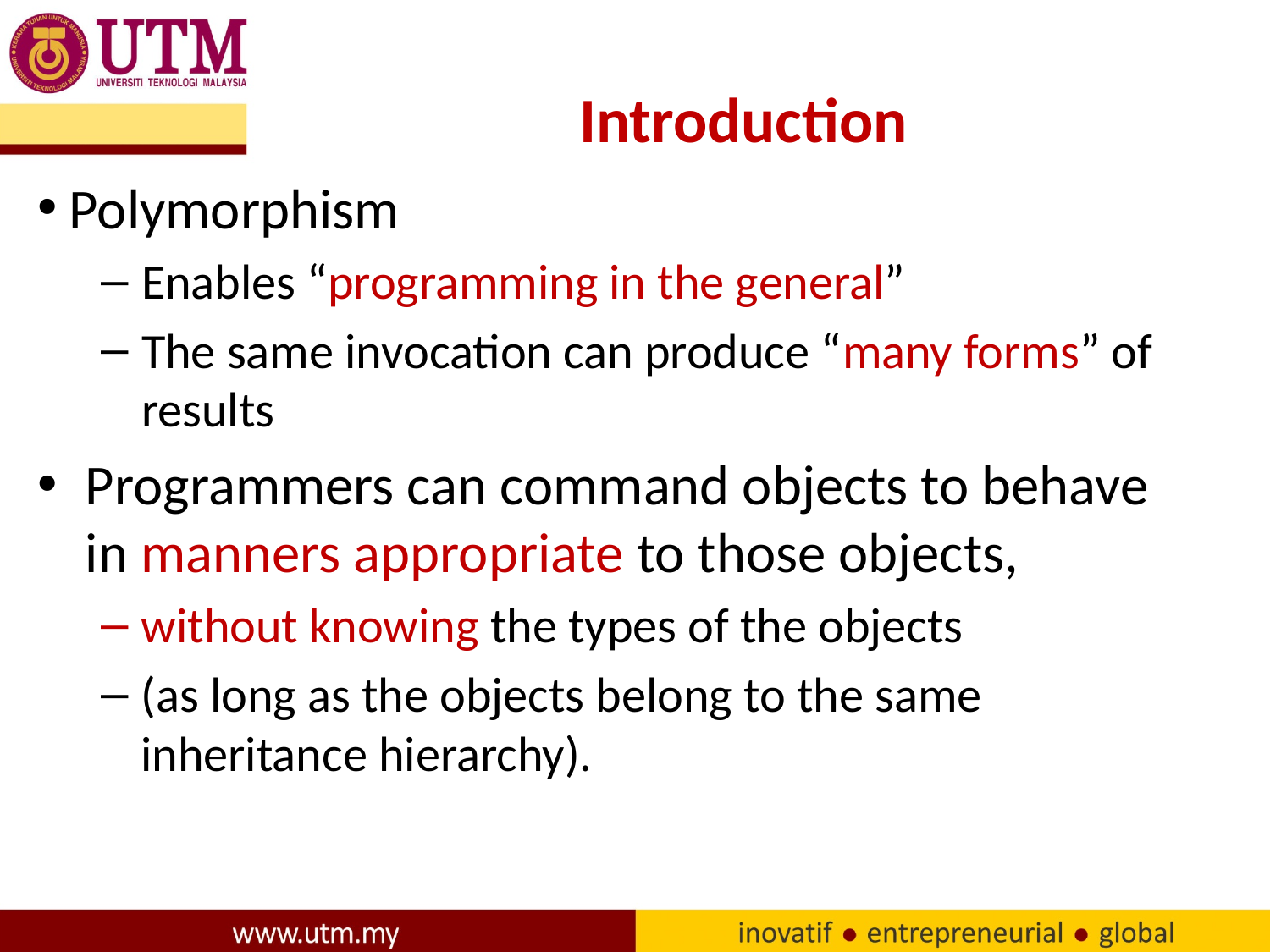

# Introduction
Polymorphism
Enables “programming in the general”
The same invocation can produce “many forms” of results
Programmers can command objects to behave in manners appropriate to those objects,
without knowing the types of the objects
(as long as the objects belong to the same inheritance hierarchy).